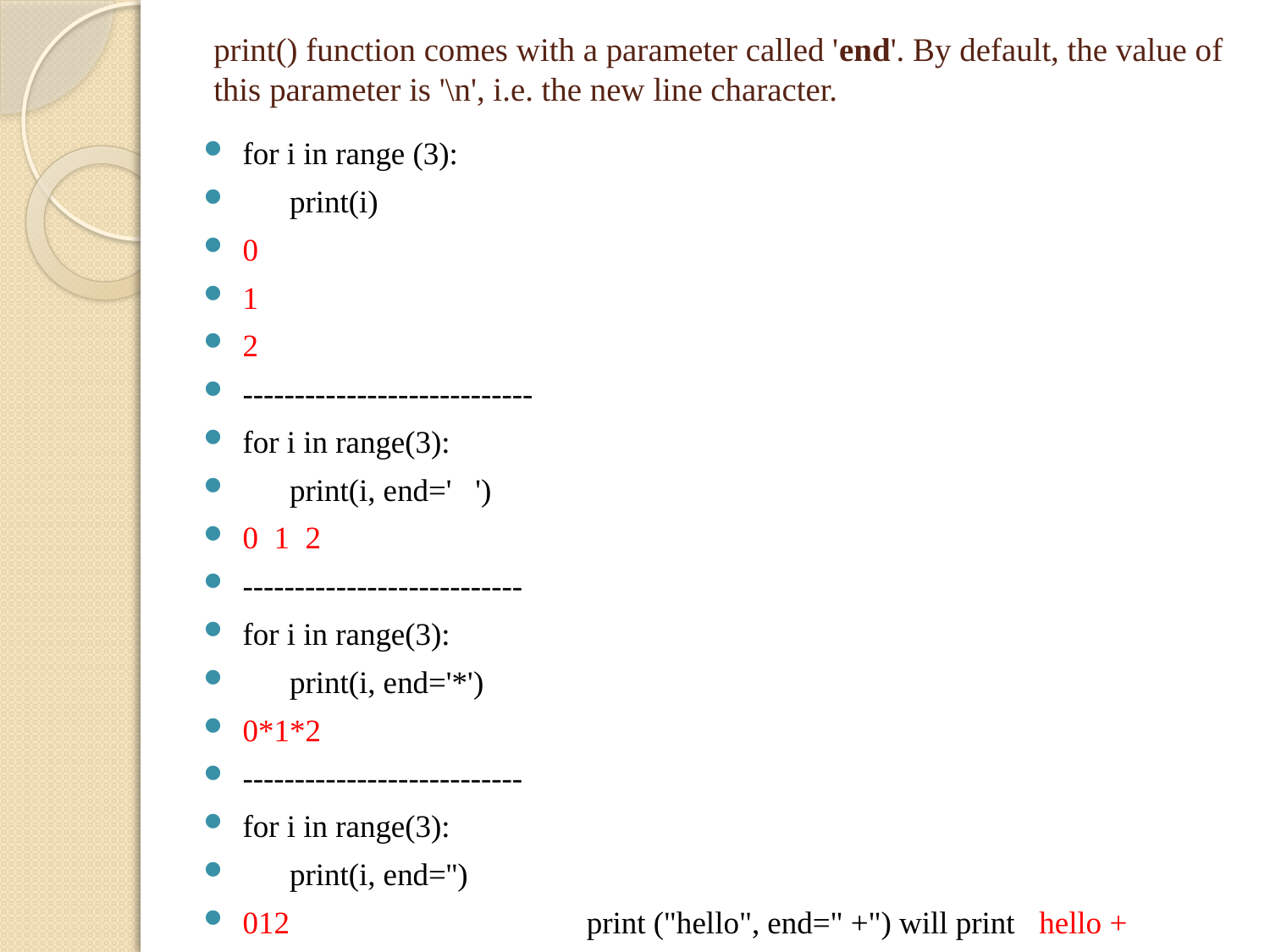

# print() function comes with a parameter called 'end'. By default, the value of this parameter is '\n', i.e. the new line character.
for i in range (3):
      print(i)
0
1
2
----------------------------
for i in range(3):
      print(i, end='   ')
0  1  2
---------------------------
for i in range(3):
      print(i, end='*')
0*1*2
---------------------------
for i in range(3):
      print(i, end='')
012                                      print ("hello", end=" +") will print   hello +